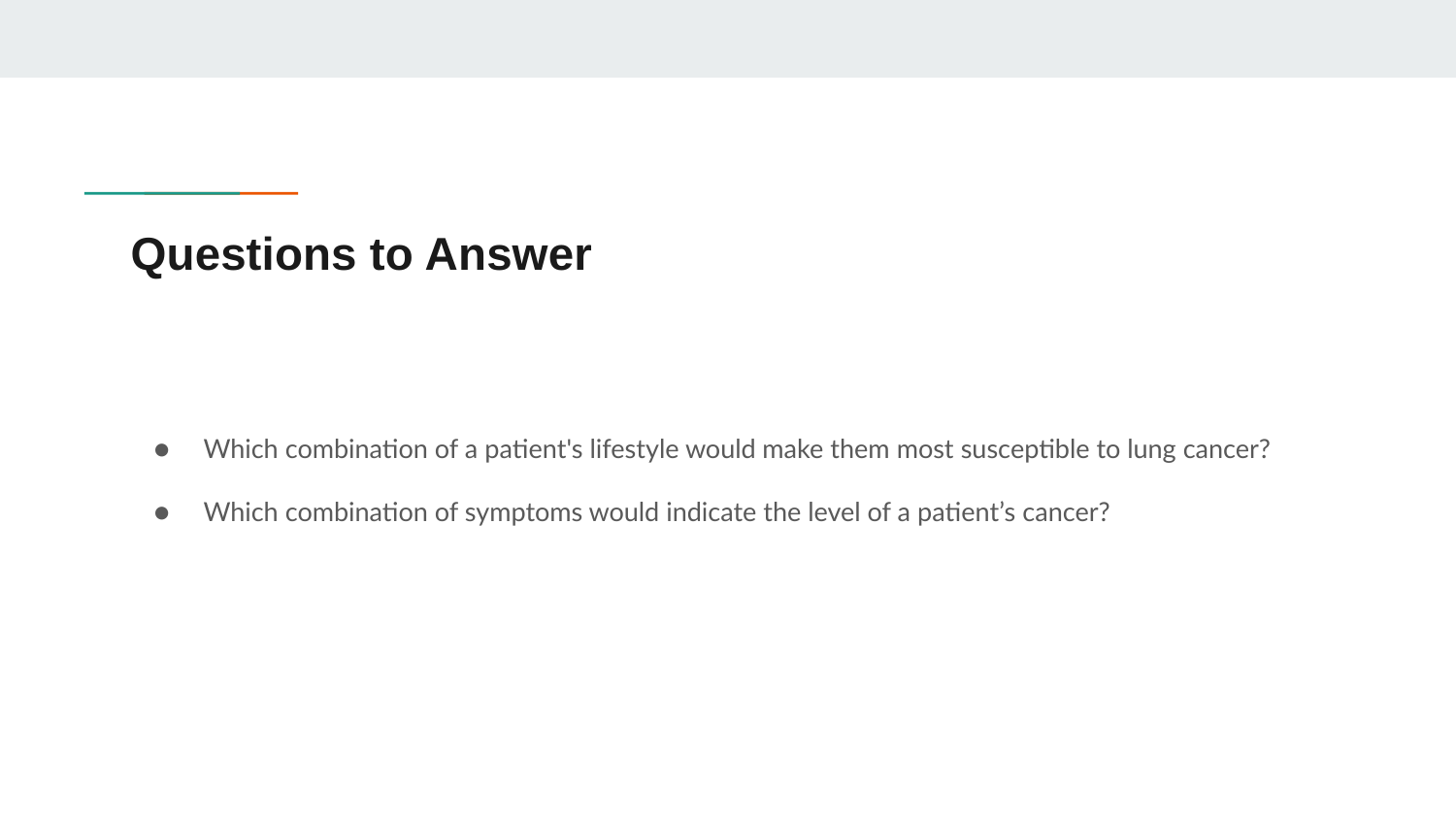

# Questions to Answer

Which combination of a patient's lifestyle would make them most susceptible to lung cancer?
Which combination of symptoms would indicate the level of a patient’s cancer?